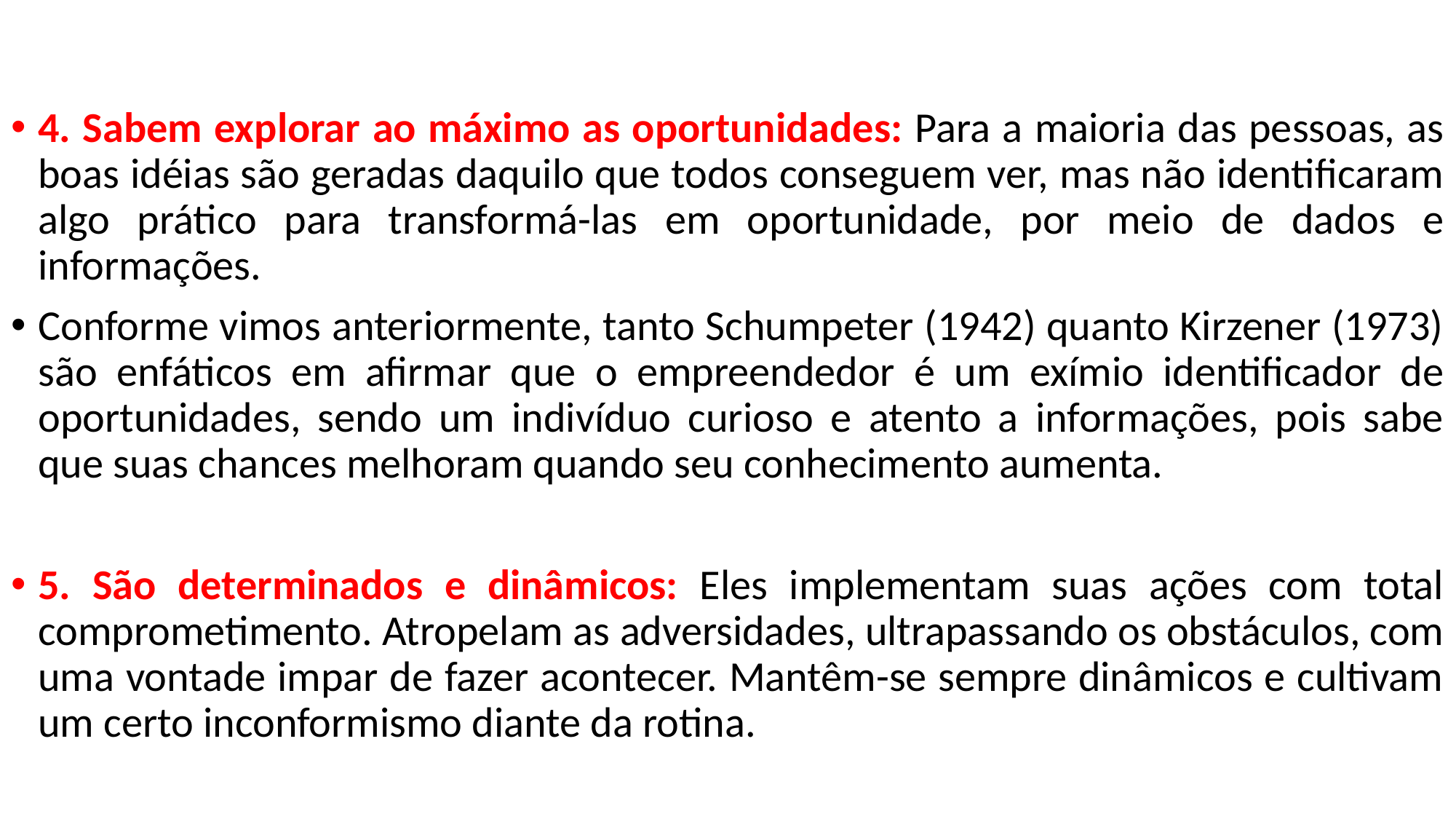

4. Sabem explorar ao máximo as oportunidades: Para a maioria das pessoas, as boas idéias são geradas daquilo que todos conseguem ver, mas não identificaram algo prático para transformá-las em oportunidade, por meio de dados e informações.
Conforme vimos anteriormente, tanto Schumpeter (1942) quanto Kirzener (1973) são enfáticos em afirmar que o empreendedor é um exímio identificador de oportunidades, sendo um indivíduo curioso e atento a informações, pois sabe que suas chances melhoram quando seu conhecimento aumenta.

5. São determinados e dinâmicos: Eles implementam suas ações com total comprometimento. Atropelam as adversidades, ultrapassando os obstáculos, com uma vontade impar de fazer acontecer. Mantêm-se sempre dinâmicos e cultivam um certo inconformismo diante da rotina.